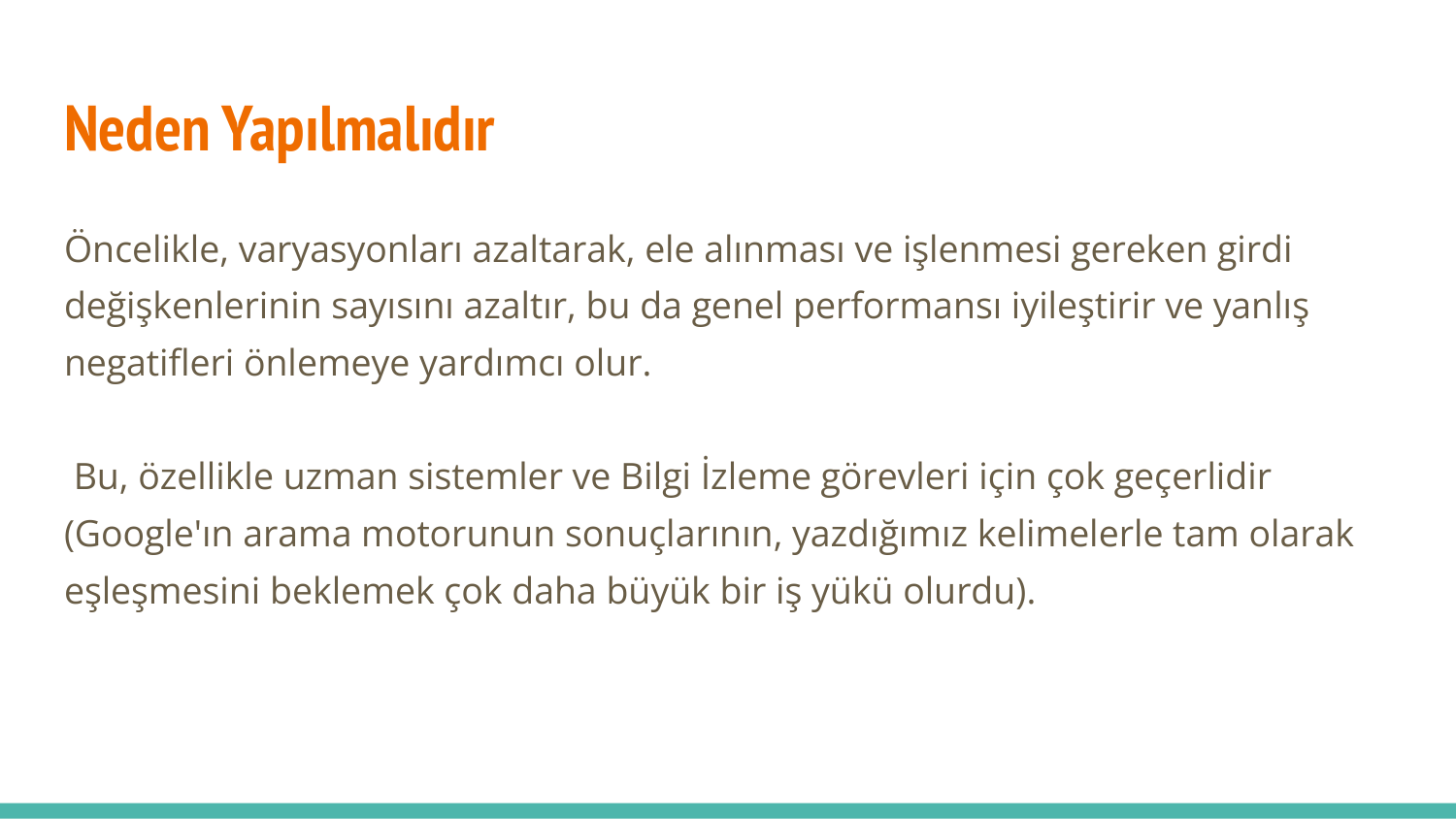

# Neden Yapılmalıdır
Öncelikle, varyasyonları azaltarak, ele alınması ve işlenmesi gereken girdi değişkenlerinin sayısını azaltır, bu da genel performansı iyileştirir ve yanlış negatifleri önlemeye yardımcı olur.
 Bu, özellikle uzman sistemler ve Bilgi İzleme görevleri için çok geçerlidir (Google'ın arama motorunun sonuçlarının, yazdığımız kelimelerle tam olarak eşleşmesini beklemek çok daha büyük bir iş yükü olurdu).